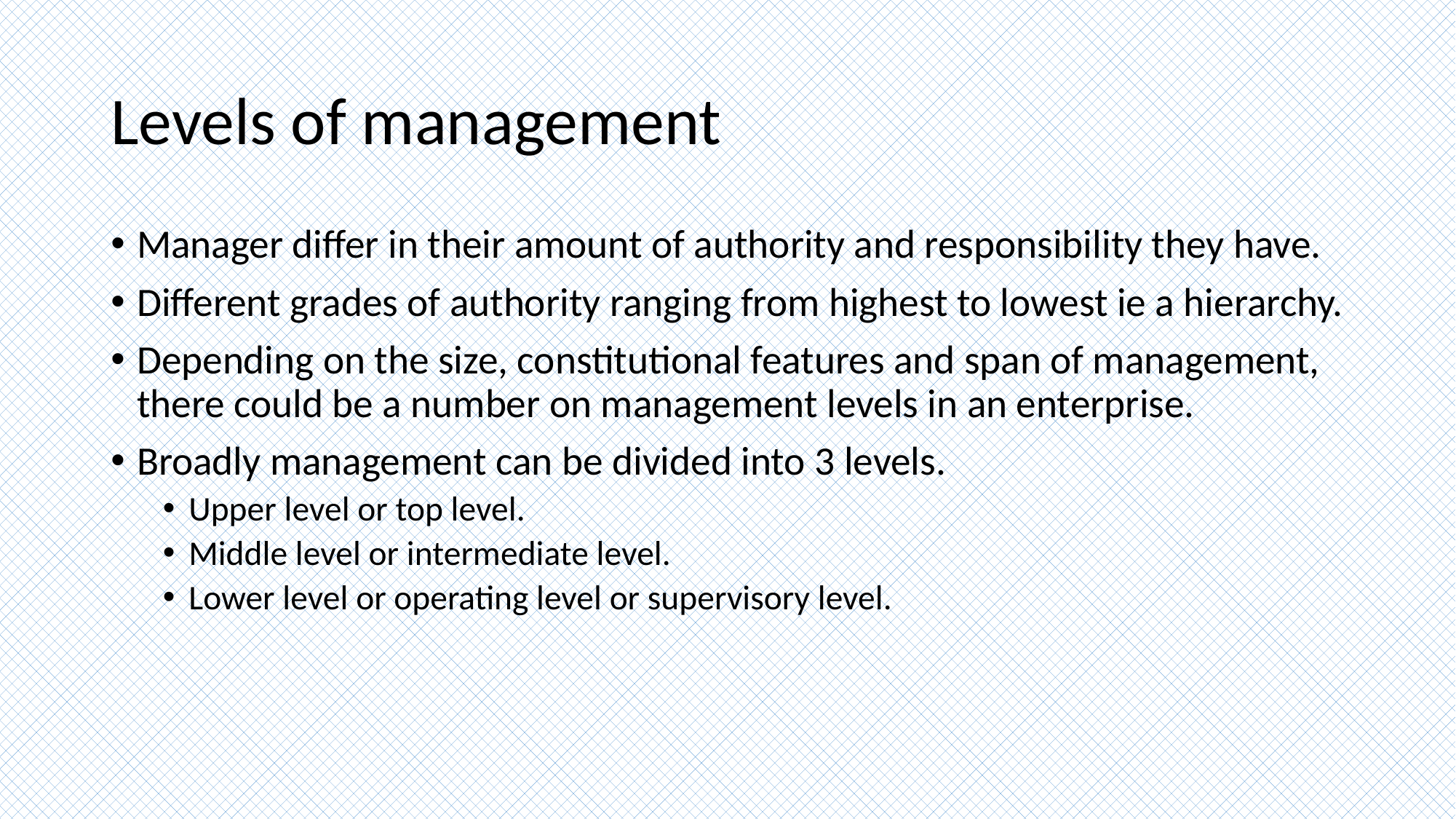

# Levels of management
Manager differ in their amount of authority and responsibility they have.
Different grades of authority ranging from highest to lowest ie a hierarchy.
Depending on the size, constitutional features and span of management, there could be a number on management levels in an enterprise.
Broadly management can be divided into 3 levels.
Upper level or top level.
Middle level or intermediate level.
Lower level or operating level or supervisory level.